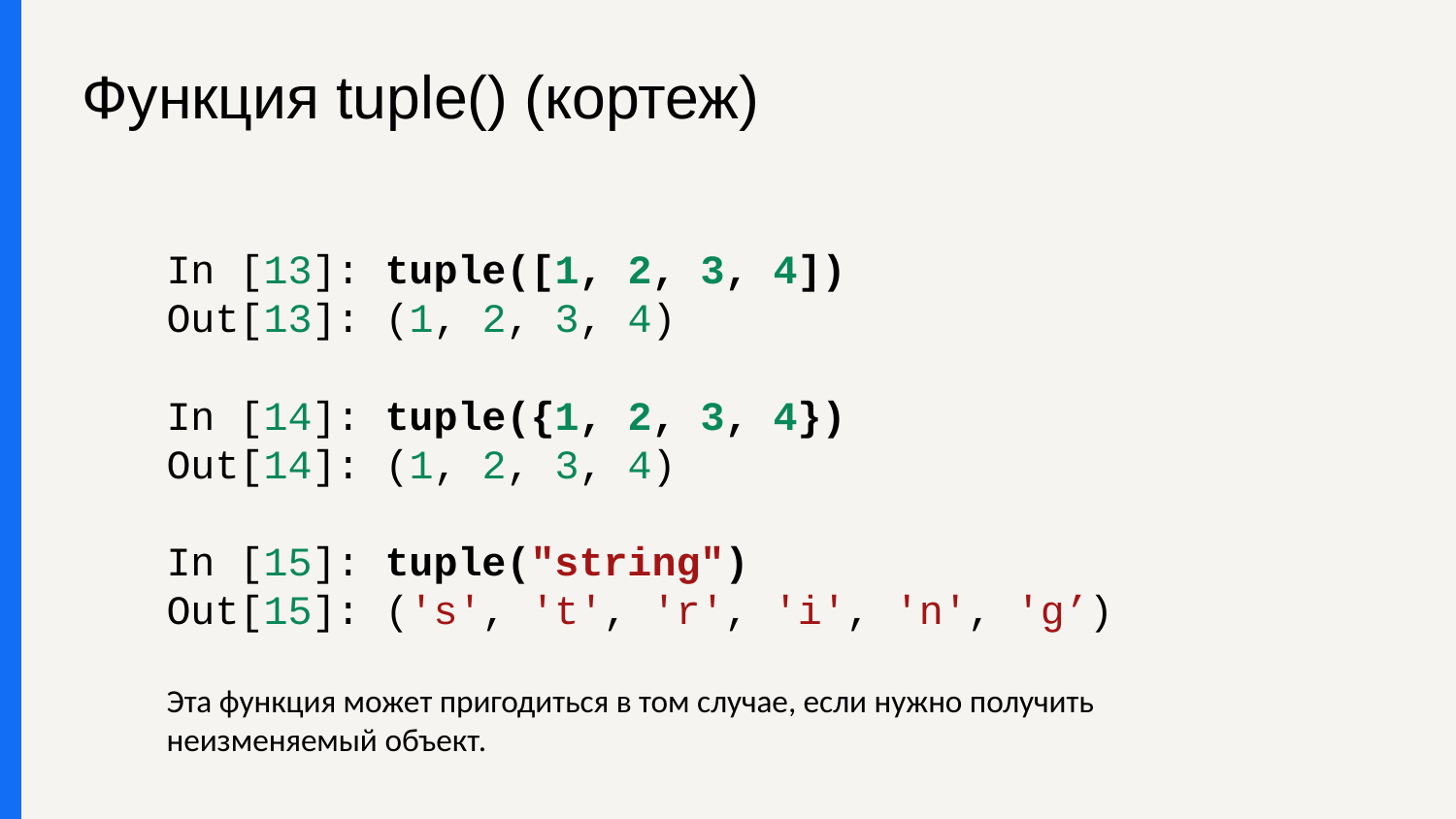

# Функция tuple() (кортеж)
In [13]: tuple([1, 2, 3, 4])
Out[13]: (1, 2, 3, 4)
In [14]: tuple({1, 2, 3, 4})
Out[14]: (1, 2, 3, 4)
In [15]: tuple("string")
Out[15]: ('s', 't', 'r', 'i', 'n', 'g’)

Эта функция может пригодиться в том случае, если нужно получить неизменяемый объект.